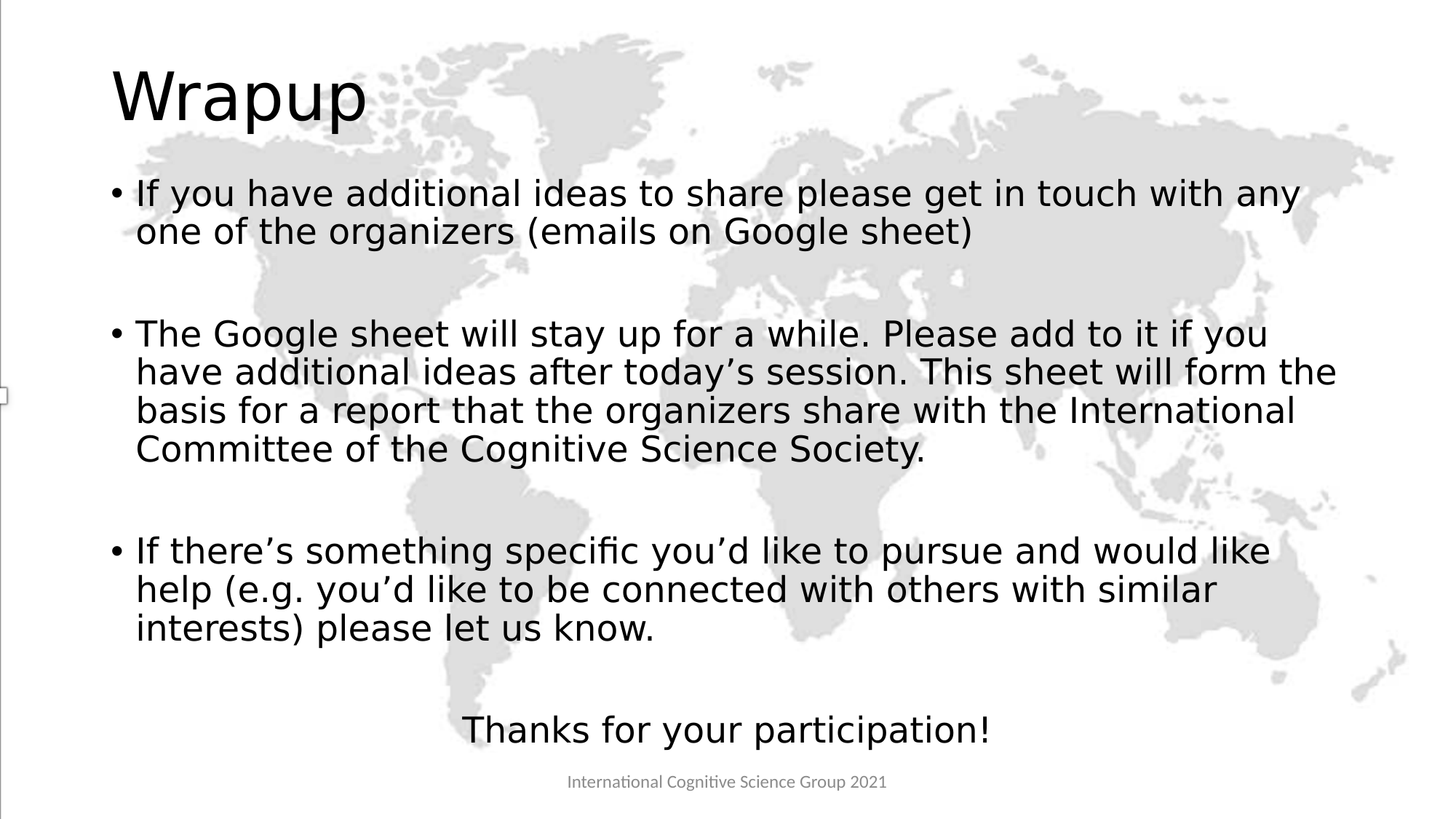

# Wrapup
If you have additional ideas to share please get in touch with any one of the organizers (emails on Google sheet)

The Google sheet will stay up for a while. Please add to it if you have additional ideas after today’s session. This sheet will form the basis for a report that the organizers share with the International Committee of the Cognitive Science Society.

If there’s something specific you’d like to pursue and would like help (e.g. you’d like to be connected with others with similar interests) please let us know.

Thanks for your participation!
International Cognitive Science Group 2021